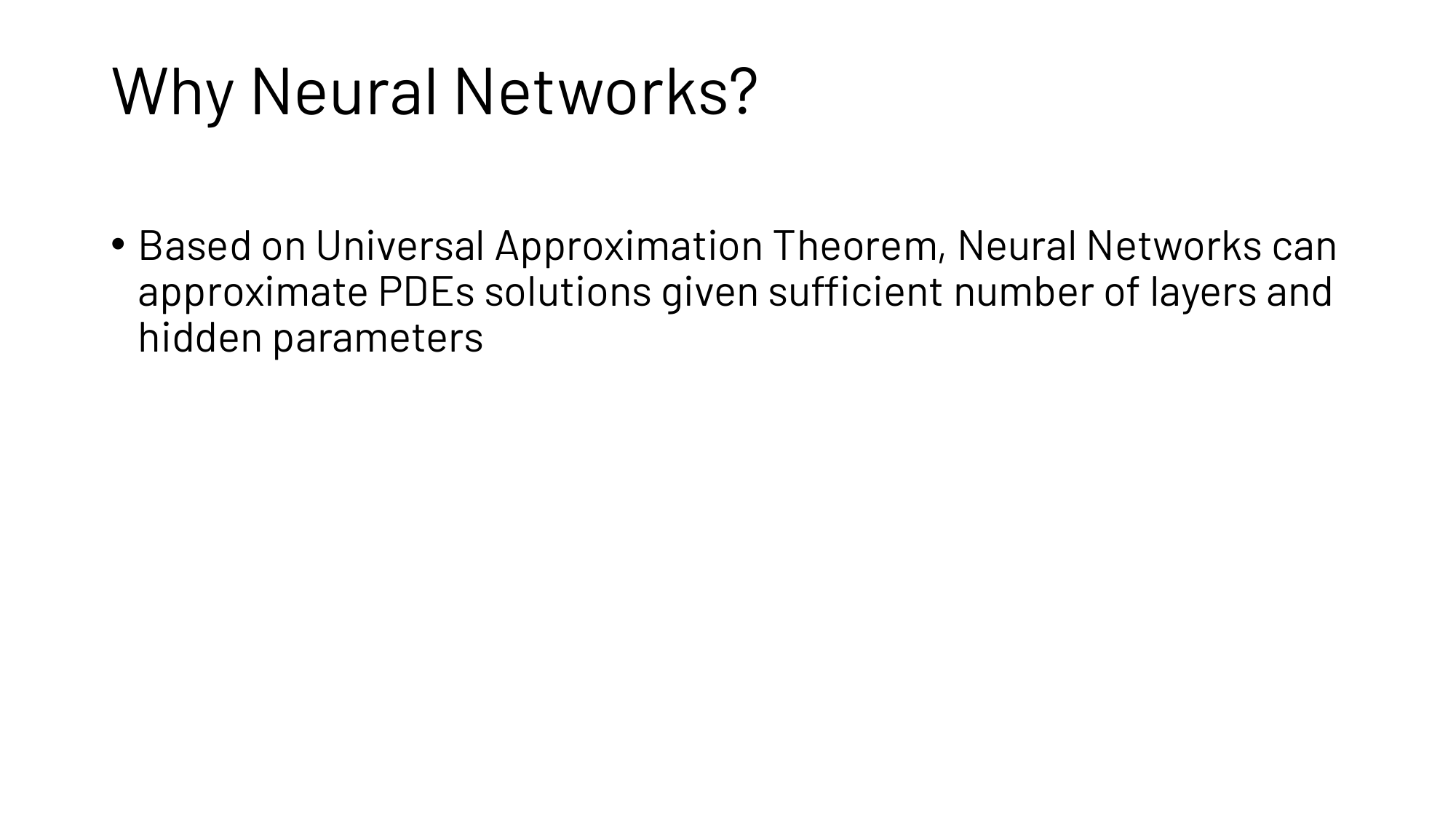

# Why Neural Networks?
Based on Universal Approximation Theorem, Neural Networks can approximate PDEs solutions given sufficient number of layers and hidden parameters